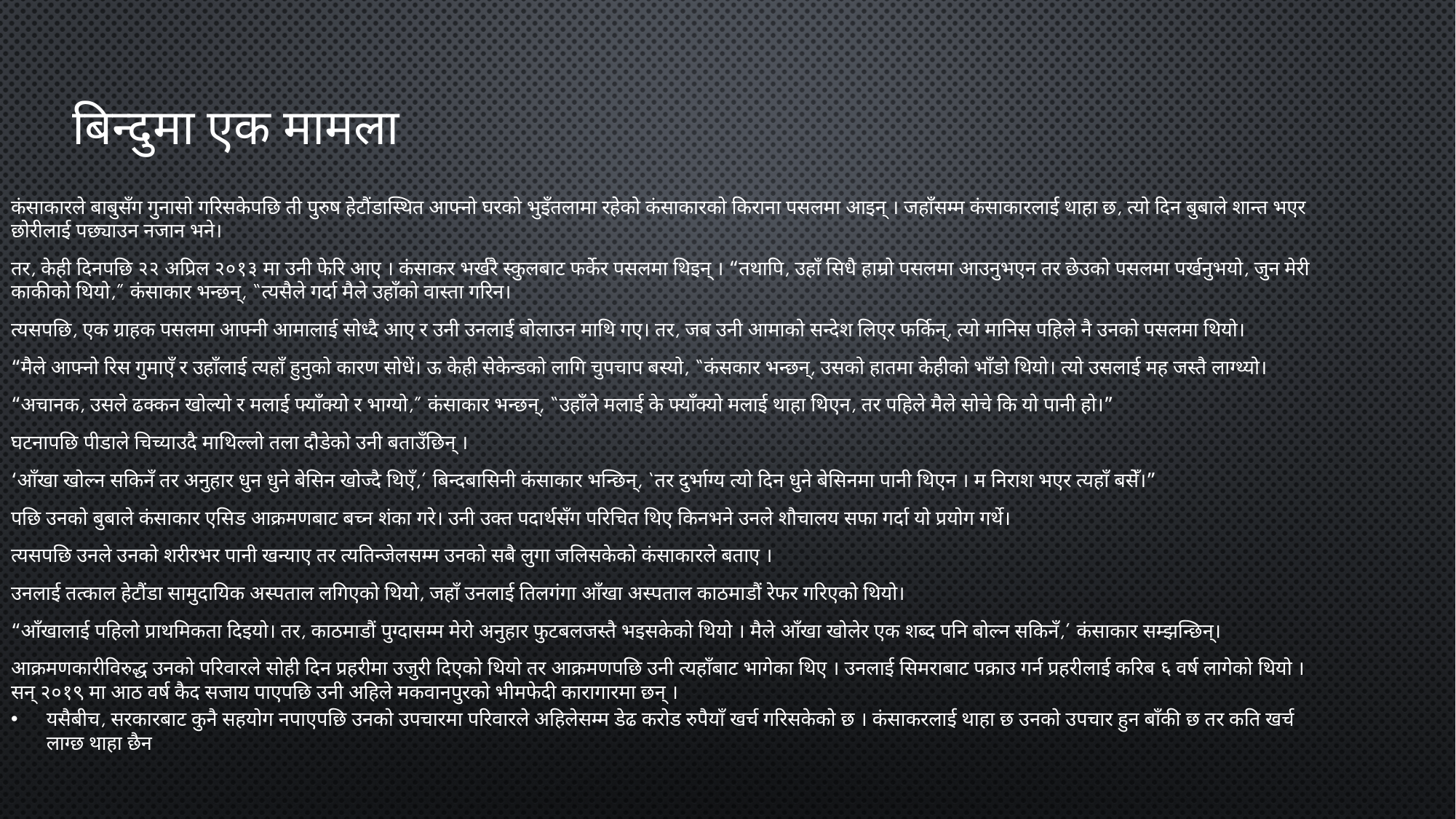

# बिन्दुमा एक मामला
कंसाकारले बाबुसँग गुनासो गरिसकेपछि ती पुरुष हेटौंडास्थित आफ्नो घरको भुइँतलामा रहेको कंसाकारको किराना पसलमा आइन् । जहाँसम्म कंसाकारलाई थाहा छ, त्यो दिन बुबाले शान्त भएर छोरीलाई पछ्याउन नजान भने।
तर, केही दिनपछि २२ अप्रिल २०१३ मा उनी फेरि आए । कंसाकर भर्खरै स्कुलबाट फर्केर पसलमा थिइन् । “तथापि, उहाँ सिधै हाम्रो पसलमा आउनुभएन तर छेउको पसलमा पर्खनुभयो, जुन मेरी काकीको थियो,” कंसाकार भन्छन्, “त्यसैले गर्दा मैले उहाँको वास्ता गरिन।
त्यसपछि, एक ग्राहक पसलमा आफ्नी आमालाई सोध्दै आए र उनी उनलाई बोलाउन माथि गए। तर, जब उनी आमाको सन्देश लिएर फर्किन्, त्यो मानिस पहिले नै उनको पसलमा थियो।
“मैले आफ्नो रिस गुमाएँ र उहाँलाई त्यहाँ हुनुको कारण सोधें। ऊ केही सेकेन्डको लागि चुपचाप बस्यो, “कंसकार भन्छन्, उसको हातमा केहीको भाँडो थियो। त्यो उसलाई मह जस्तै लाग्थ्यो।
“अचानक, उसले ढक्कन खोल्यो र मलाई फ्याँक्यो र भाग्यो,” कंसाकार भन्छन्, “उहाँले मलाई के फ्याँक्यो मलाई थाहा थिएन, तर पहिले मैले सोचे कि यो पानी हो।”
घटनापछि पीडाले चिच्याउदै माथिल्लो तला दौडेको उनी बताउँछिन् ।
‘आँखा खोल्न सकिनँ तर अनुहार धुन धुने बेसिन खोज्दै थिएँ,’ बिन्दबासिनी कंसाकार भन्छिन्, ‘तर दुर्भाग्य त्यो दिन धुने बेसिनमा पानी थिएन । म निराश भएर त्यहाँ बसेँ।”
पछि उनको बुबाले कंसाकार एसिड आक्रमणबाट बच्न शंका गरे। उनी उक्त पदार्थसँग परिचित थिए किनभने उनले शौचालय सफा गर्दा यो प्रयोग गर्थे।
त्यसपछि उनले उनको शरीरभर पानी खन्याए तर त्यतिन्जेलसम्म उनको सबै लुगा जलिसकेको कंसाकारले बताए ।
उनलाई तत्काल हेटौंडा सामुदायिक अस्पताल लगिएको थियो, जहाँ उनलाई तिलगंगा आँखा अस्पताल काठमाडौं रेफर गरिएको थियो।
“आँखालाई पहिलो प्राथमिकता दिइयो। तर, काठमाडौं पुग्दासम्म मेरो अनुहार फुटबलजस्तै भइसकेको थियो । मैले आँखा खोलेर एक शब्द पनि बोल्न सकिनँ,’ कंसाकार सम्झन्छिन्।
आक्रमणकारीविरुद्ध उनको परिवारले सोही दिन प्रहरीमा उजुरी दिएको थियो तर आक्रमणपछि उनी त्यहाँबाट भागेका थिए । उनलाई सिमराबाट पक्राउ गर्न प्रहरीलाई करिब ६ वर्ष लागेको थियो । सन् २०१९ मा आठ वर्ष कैद सजाय पाएपछि उनी अहिले मकवानपुरको भीमफेदी कारागारमा छन् ।
यसैबीच, सरकारबाट कुनै सहयोग नपाएपछि उनको उपचारमा परिवारले अहिलेसम्म डेढ करोड रुपैयाँ खर्च गरिसकेको छ । कंसाकरलाई थाहा छ उनको उपचार हुन बाँकी छ तर कति खर्च लाग्छ थाहा छैन